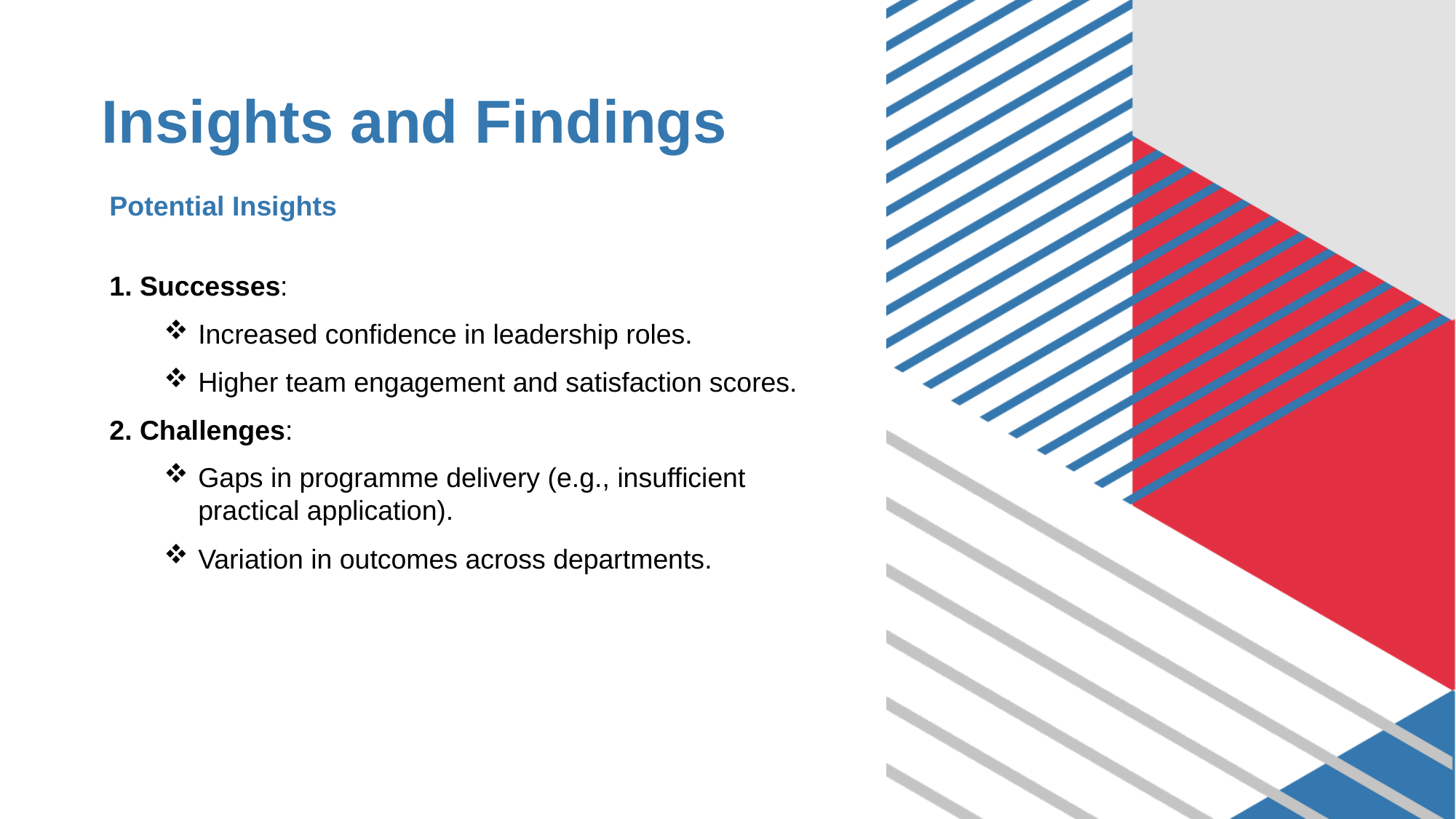

# Insights and Findings
Potential Insights
 Successes:
Increased confidence in leadership roles.
Higher team engagement and satisfaction scores.
 Challenges:
Gaps in programme delivery (e.g., insufficient practical application).
Variation in outcomes across departments.